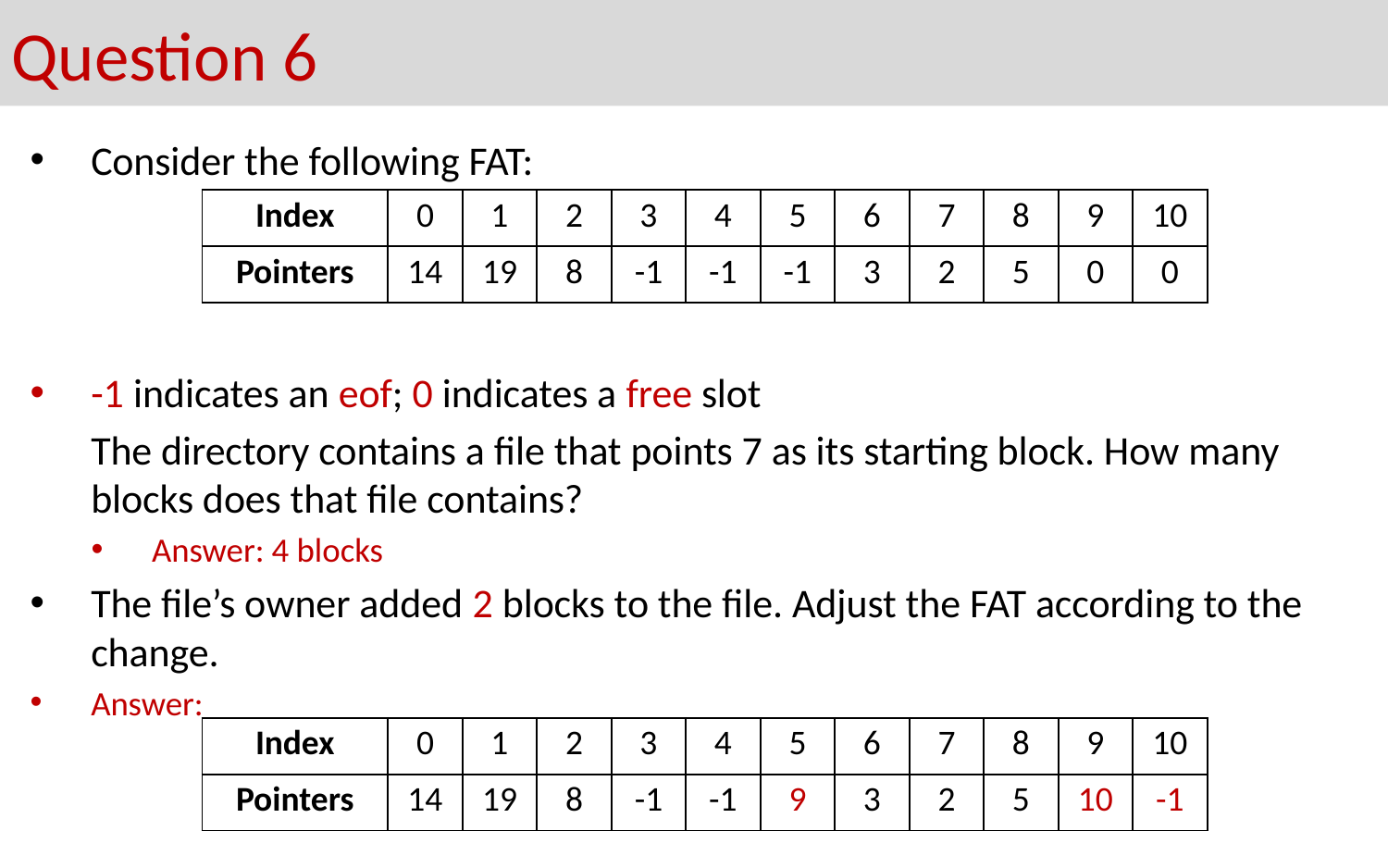

# Question 6
Consider the following FAT:

-1 indicates an eof; 0 indicates a free slot
The directory contains a file that points 7 as its starting block. How many blocks does that file contains?
Answer: 4 blocks
The file’s owner added 2 blocks to the file. Adjust the FAT according to the change.
Answer:

l

| Index | 0 | 1 | 2 | 3 | 4 | 5 | 6 | 7 | 8 | 9 | 10 |
| --- | --- | --- | --- | --- | --- | --- | --- | --- | --- | --- | --- |
| Pointers | 14 | 19 | 8 | -1 | -1 | -1 | 3 | 2 | 5 | 0 | 0 |
| Index | 0 | 1 | 2 | 3 | 4 | 5 | 6 | 7 | 8 | 9 | 10 |
| --- | --- | --- | --- | --- | --- | --- | --- | --- | --- | --- | --- |
| Pointers | 14 | 19 | 8 | -1 | -1 | 9 | 3 | 2 | 5 | 10 | -1 |